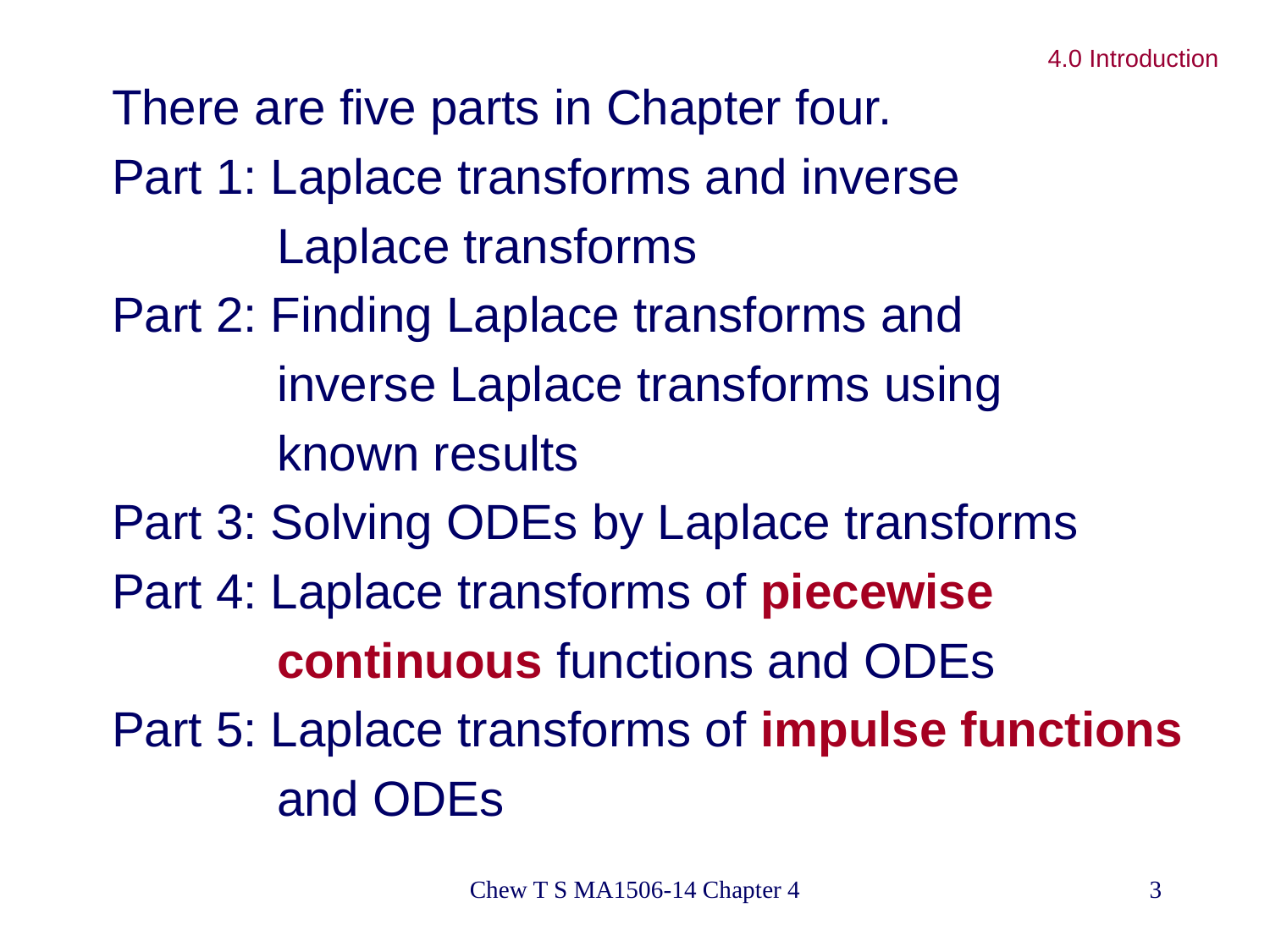

4.0 Introduction
There are five parts in Chapter four.
Part 1: Laplace transforms and inverse
            Laplace transforms
Part 2: Finding Laplace transforms and
            inverse Laplace transforms using
            known results
Part 3: Solving ODEs by Laplace transforms
Part 4: Laplace transforms of piecewise
            continuous functions and ODEs
Part 5: Laplace transforms of impulse functions
            and ODEs

Chew T S MA1506-14 Chapter 4
3